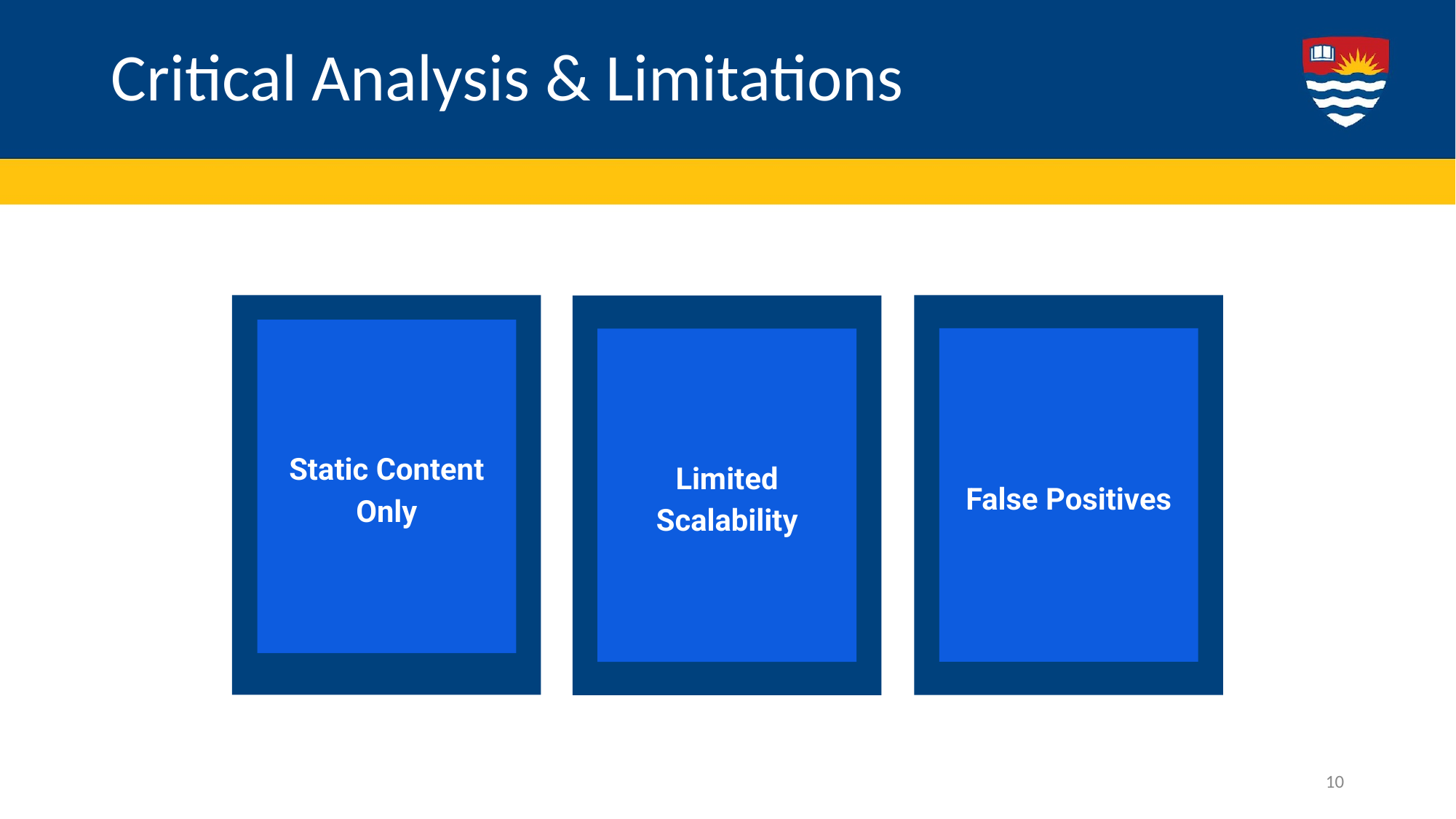

# Critical Analysis & Limitations

Static Content Only

False Positives

Limited Scalability
10